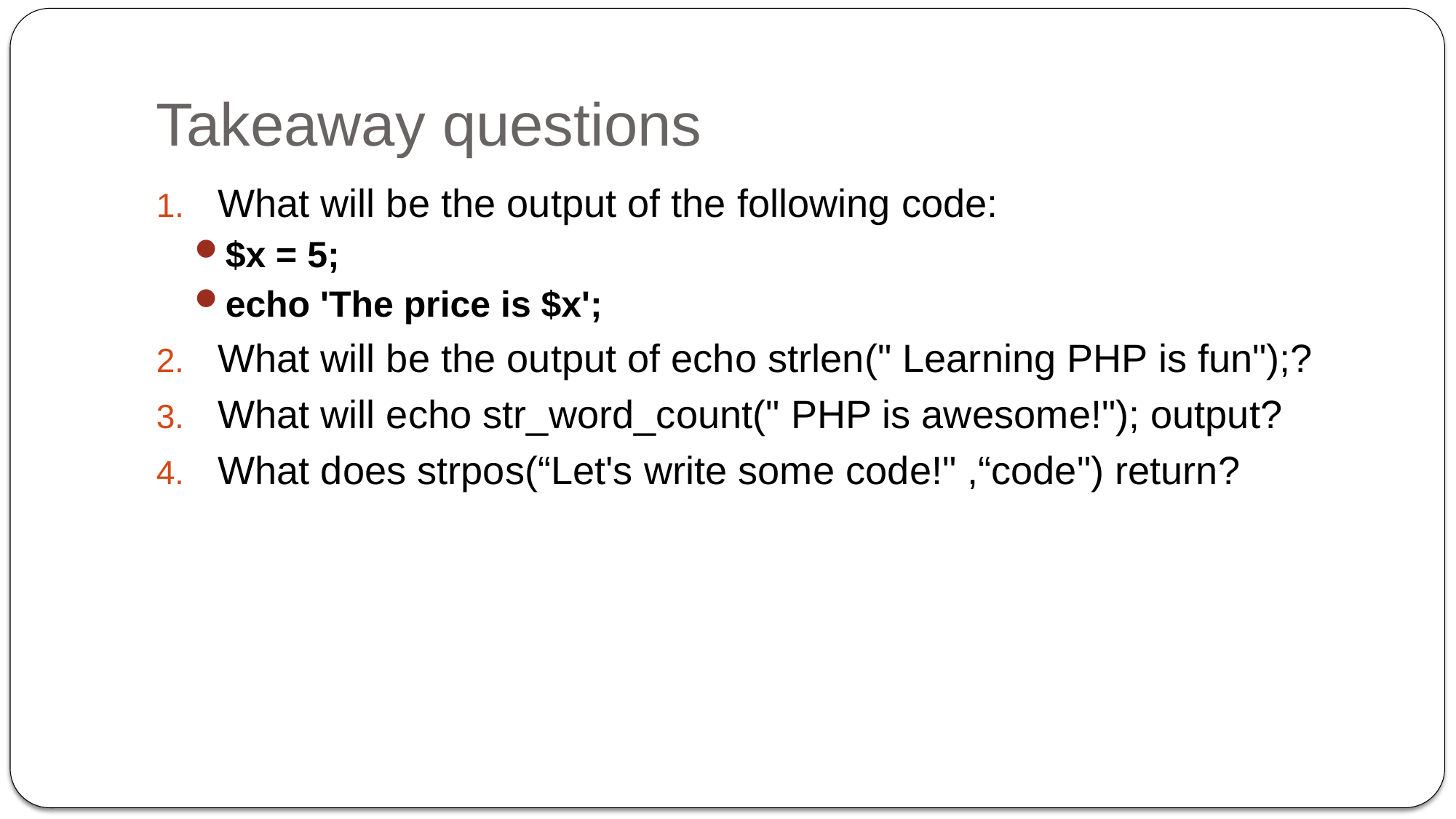

# Takeaway questions
What will be the output of the following code:
$x = 5;
echo 'The price is $x';
What will be the output of echo strlen(" Learning PHP is fun");?
What will echo str_word_count(" PHP is awesome!"); output?
What does strpos(“Let's write some code!" ,“code") return?